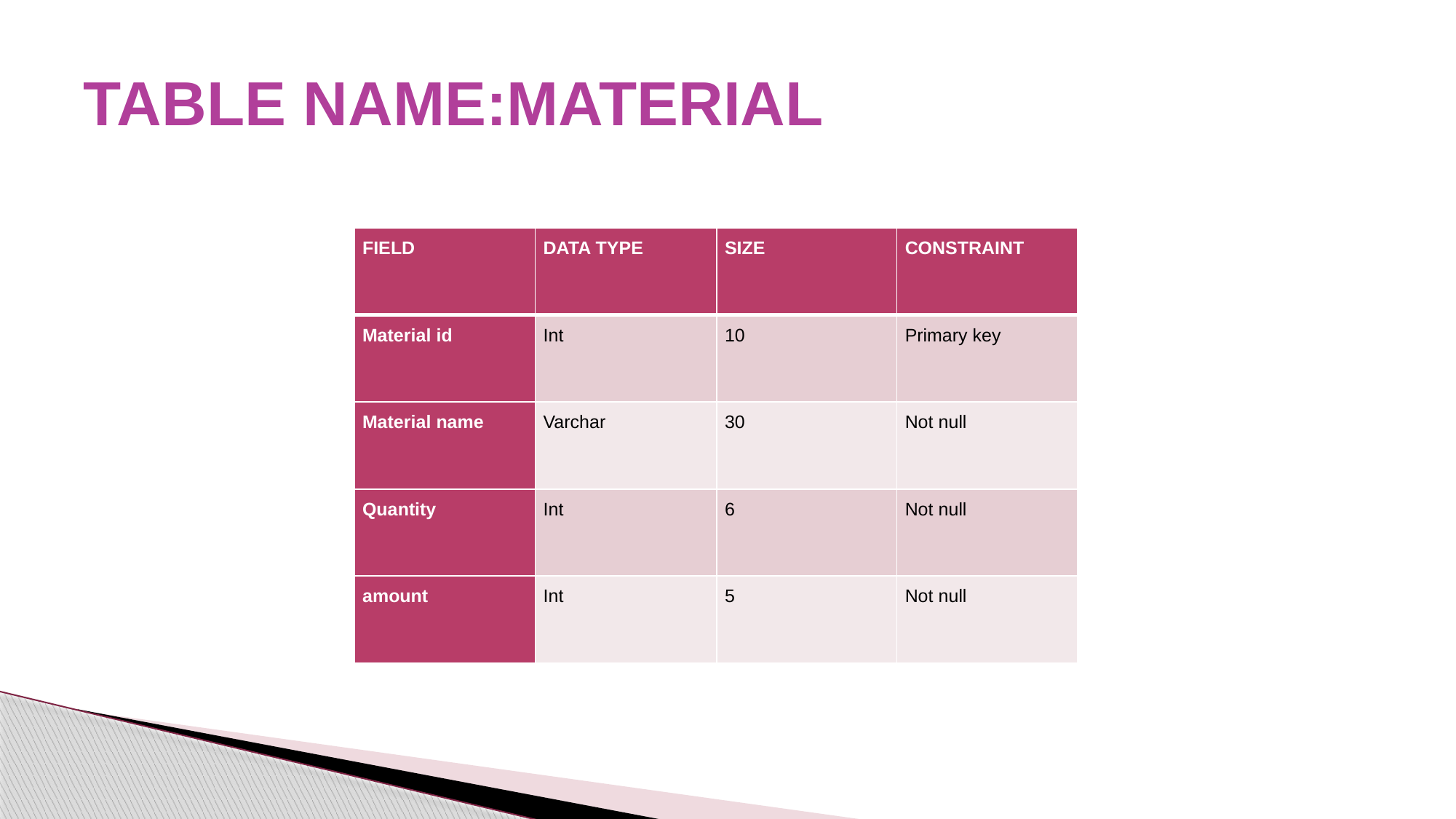

# TABLE NAME:MATERIAL
| FIELD | DATA TYPE | SIZE | CONSTRAINT |
| --- | --- | --- | --- |
| Material id | Int | 10 | Primary key |
| Material name | Varchar | 30 | Not null |
| Quantity | Int | 6 | Not null |
| amount | Int | 5 | Not null |